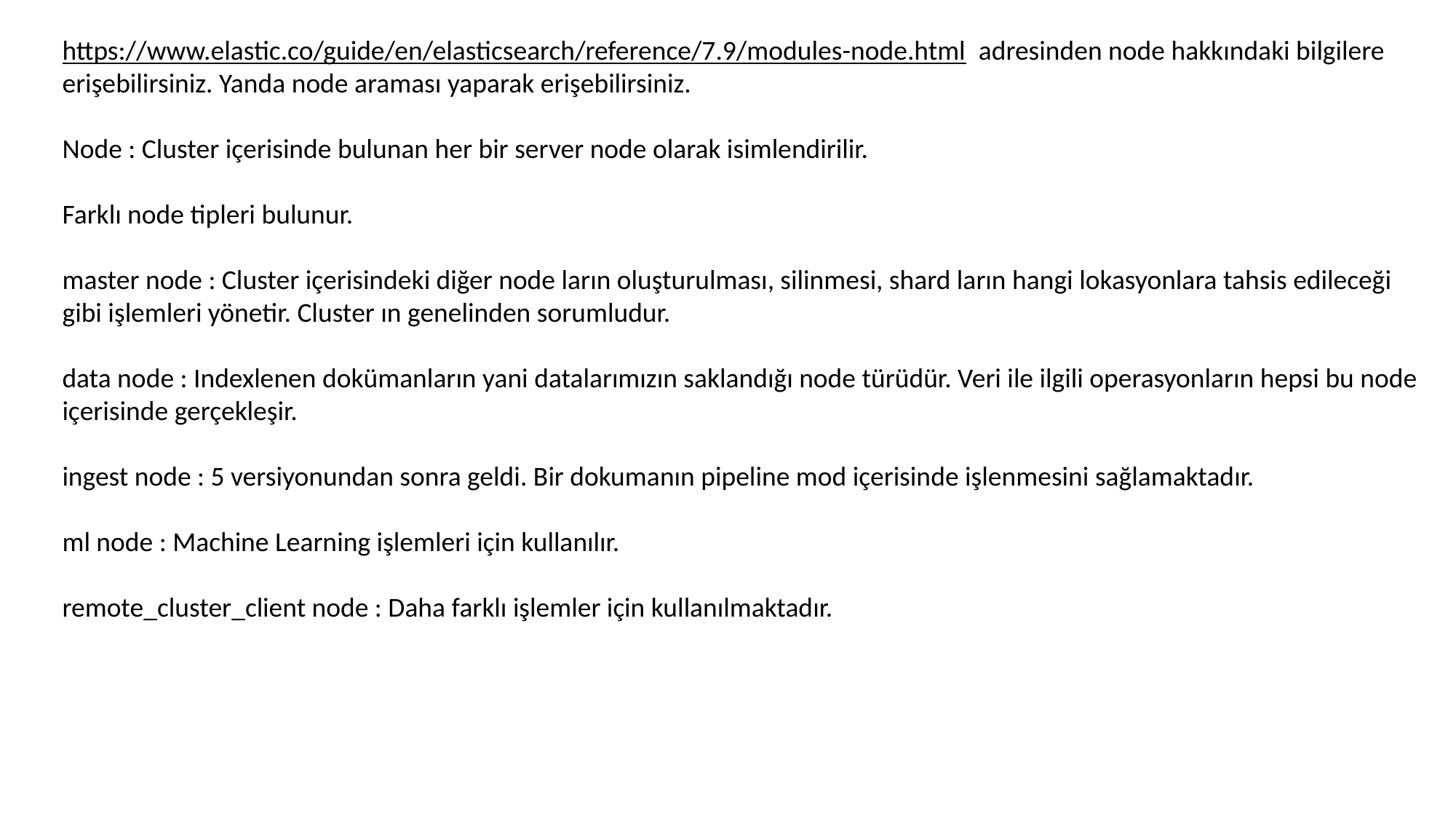

https://www.elastic.co/guide/en/elasticsearch/reference/7.9/modules-node.html  adresinden node hakkındaki bilgilere erişebilirsiniz. Yanda node araması yaparak erişebilirsiniz.

Node : Cluster içerisinde bulunan her bir server node olarak isimlendirilir.

Farklı node tipleri bulunur.

master node : Cluster içerisindeki diğer node ların oluşturulması, silinmesi, shard ların hangi lokasyonlara tahsis edileceği gibi işlemleri yönetir. Cluster ın genelinden sorumludur.

data node : Indexlenen dokümanların yani datalarımızın saklandığı node türüdür. Veri ile ilgili operasyonların hepsi bu node içerisinde gerçekleşir.

ingest node : 5 versiyonundan sonra geldi. Bir dokumanın pipeline mod içerisinde işlenmesini sağlamaktadır.

ml node : Machine Learning işlemleri için kullanılır.

remote_cluster_client node : Daha farklı işlemler için kullanılmaktadır.